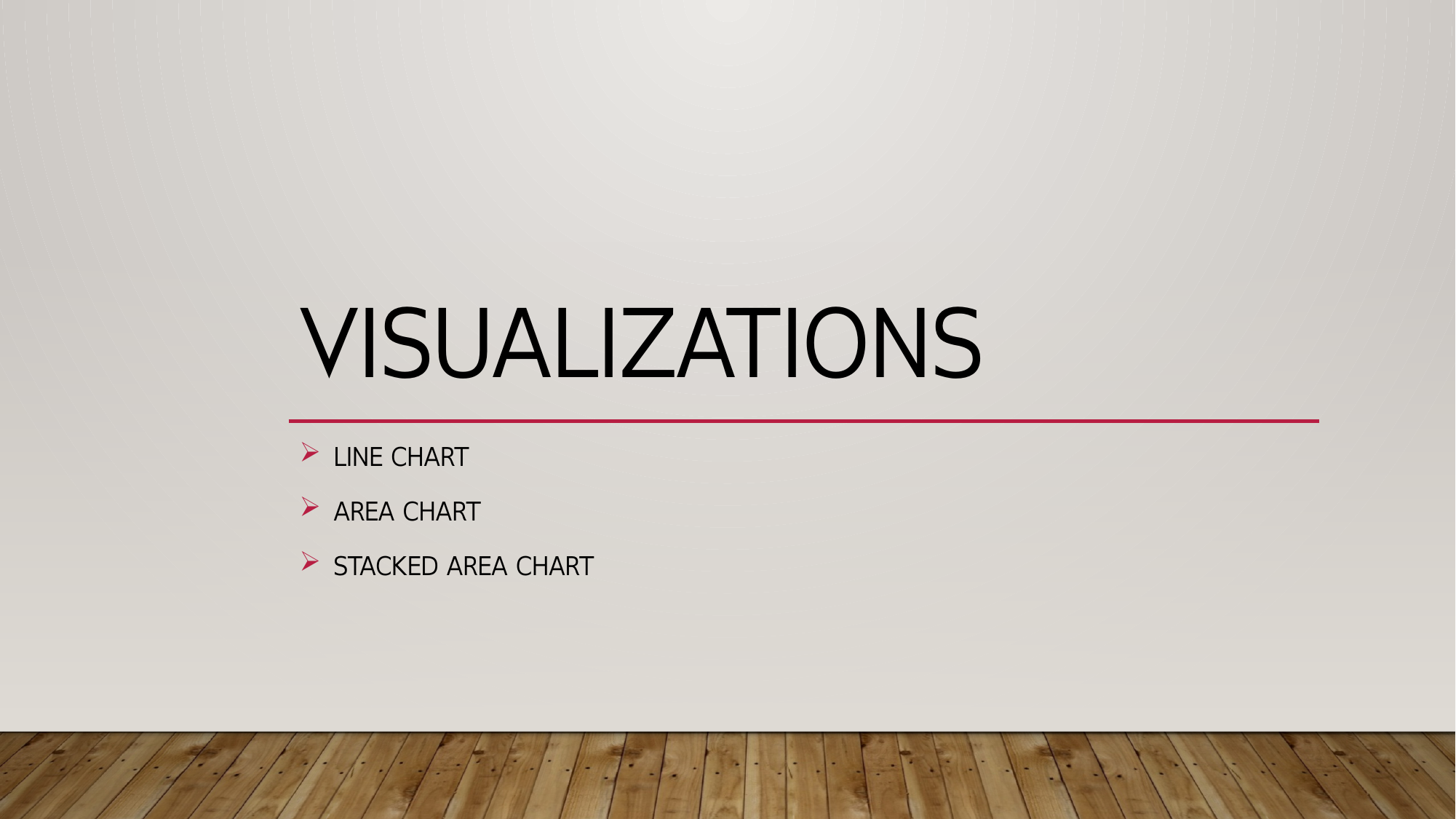

# Visualizations
Line Chart
Area Chart
Stacked Area Chart